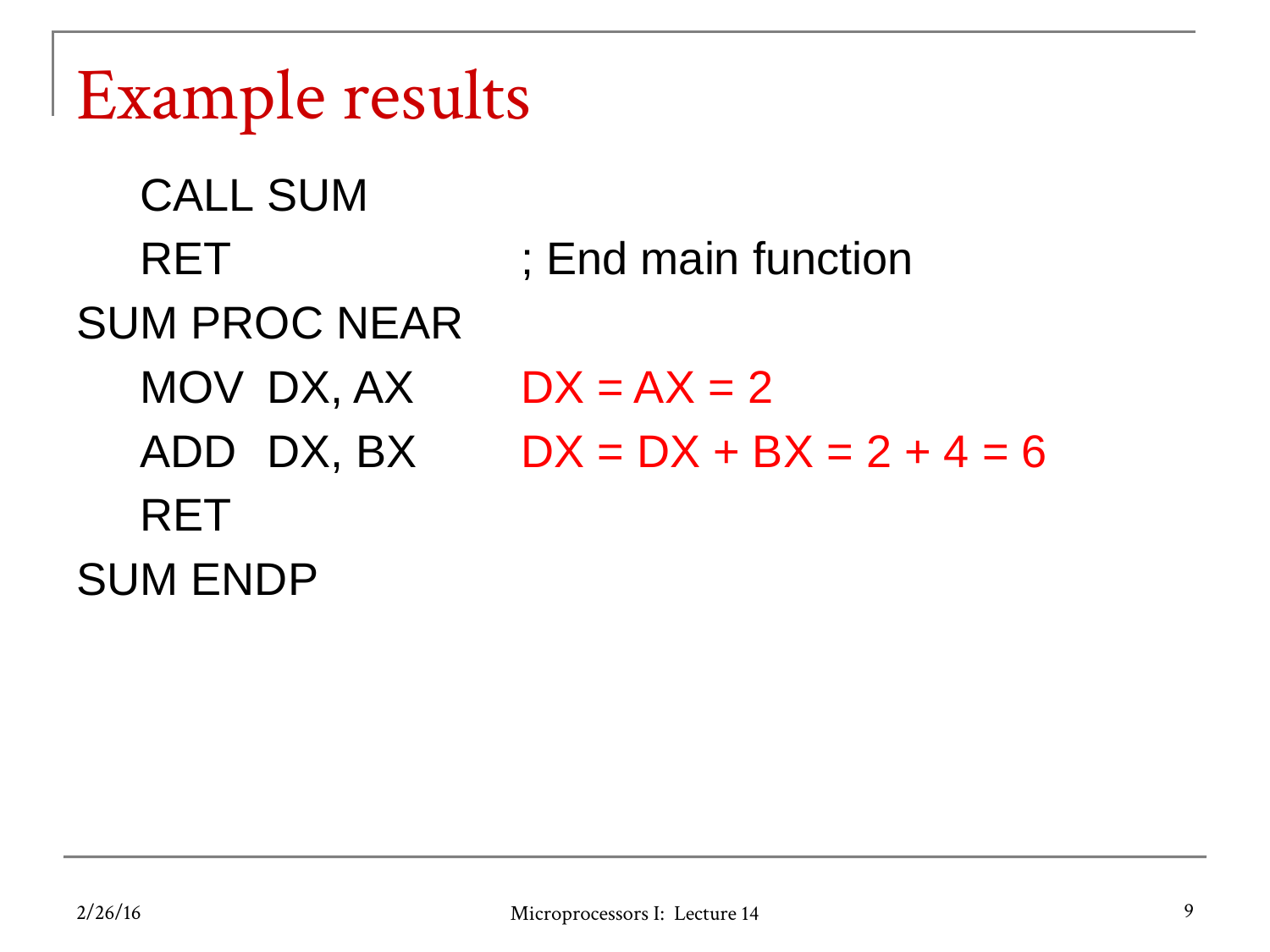

# Example results
CALL	SUM
RET			; End main function
SUM PROC NEAR
MOV	DX, AX	DX = AX = 2
ADD	DX, BX	DX = DX + BX = 2 + 4 = 6
RET
SUM ENDP

2/26/16
9
Microprocessors I:  Lecture 14